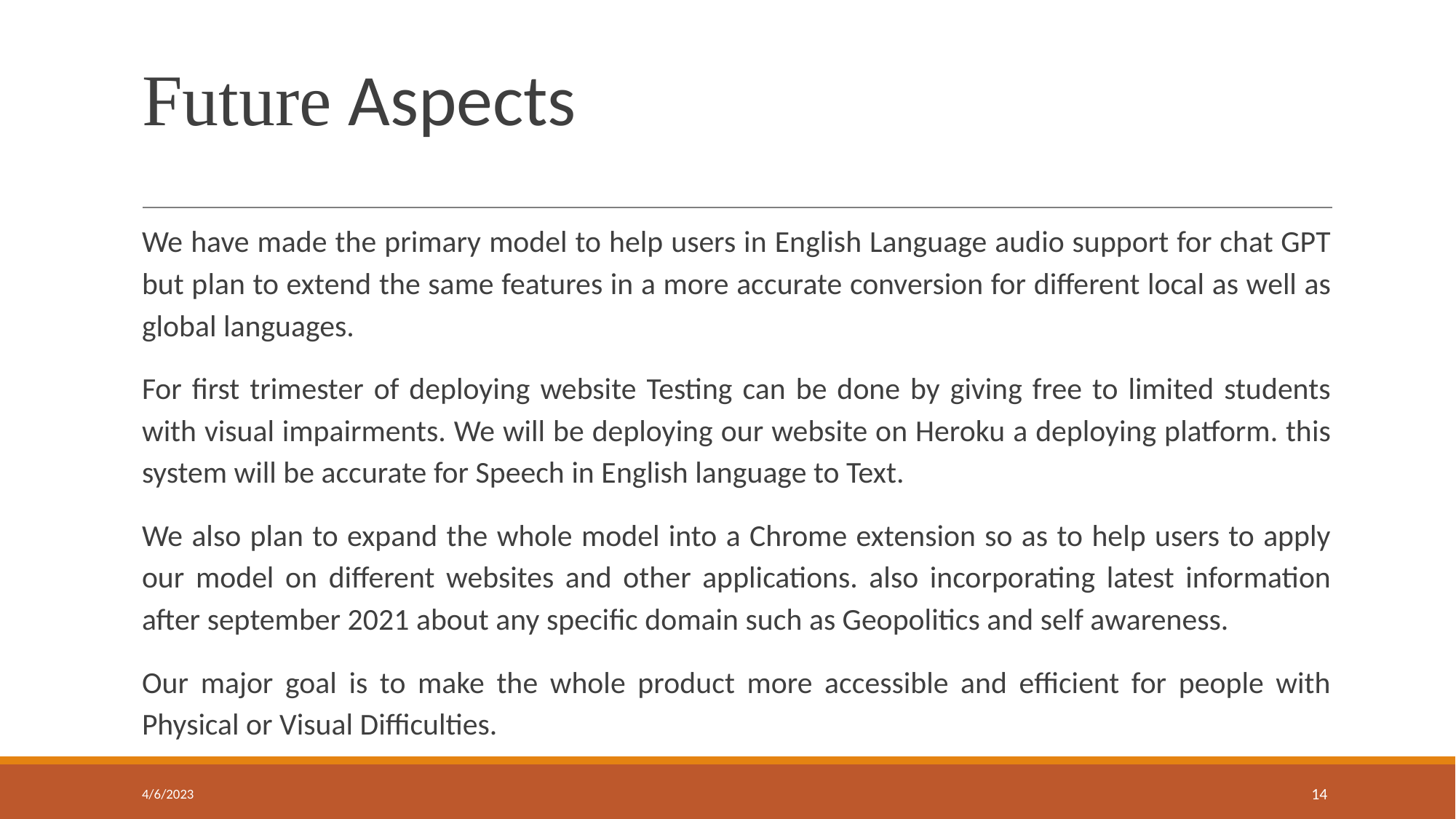

# Future Aspects
We have made the primary model to help users in English Language audio support for chat GPT but plan to extend the same features in a more accurate conversion for different local as well as global languages.
For first trimester of deploying website Testing can be done by giving free to limited students with visual impairments. We will be deploying our website on Heroku a deploying platform. this system will be accurate for Speech in English language to Text.
We also plan to expand the whole model into a Chrome extension so as to help users to apply our model on different websites and other applications. also incorporating latest information after september 2021 about any specific domain such as Geopolitics and self awareness.
Our major goal is to make the whole product more accessible and efficient for people with Physical or Visual Difficulties.
4/6/2023
14